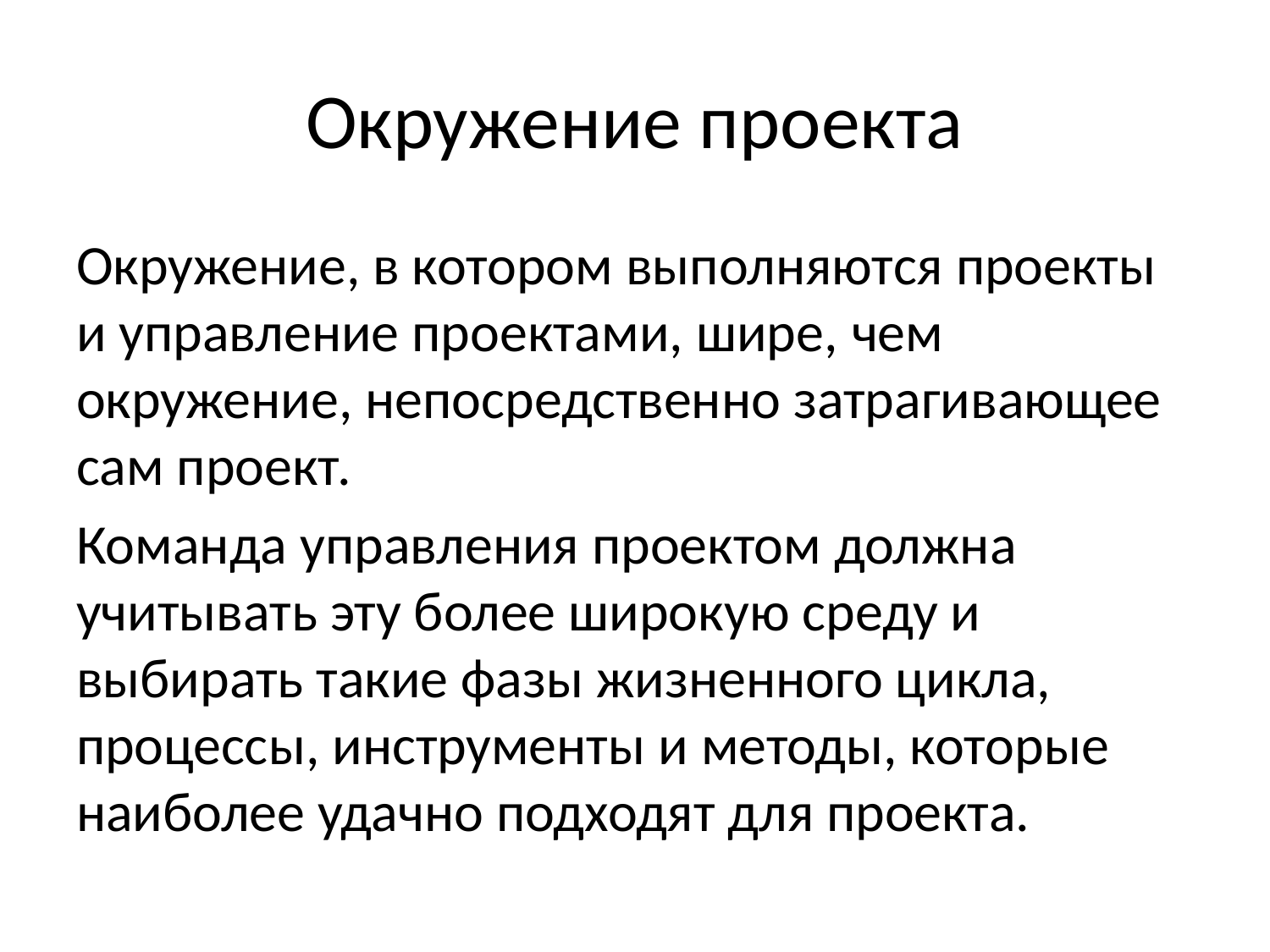

# Окружение проекта
Окружение, в котором выполняются проекты и управление проектами, шире, чем окружение, непосредственно затрагивающее сам проект.
Команда управления проектом должна учитывать эту более широкую среду и выбирать такие фазы жизненного цикла, процессы, инструменты и методы, которые наиболее удачно подходят для проекта.